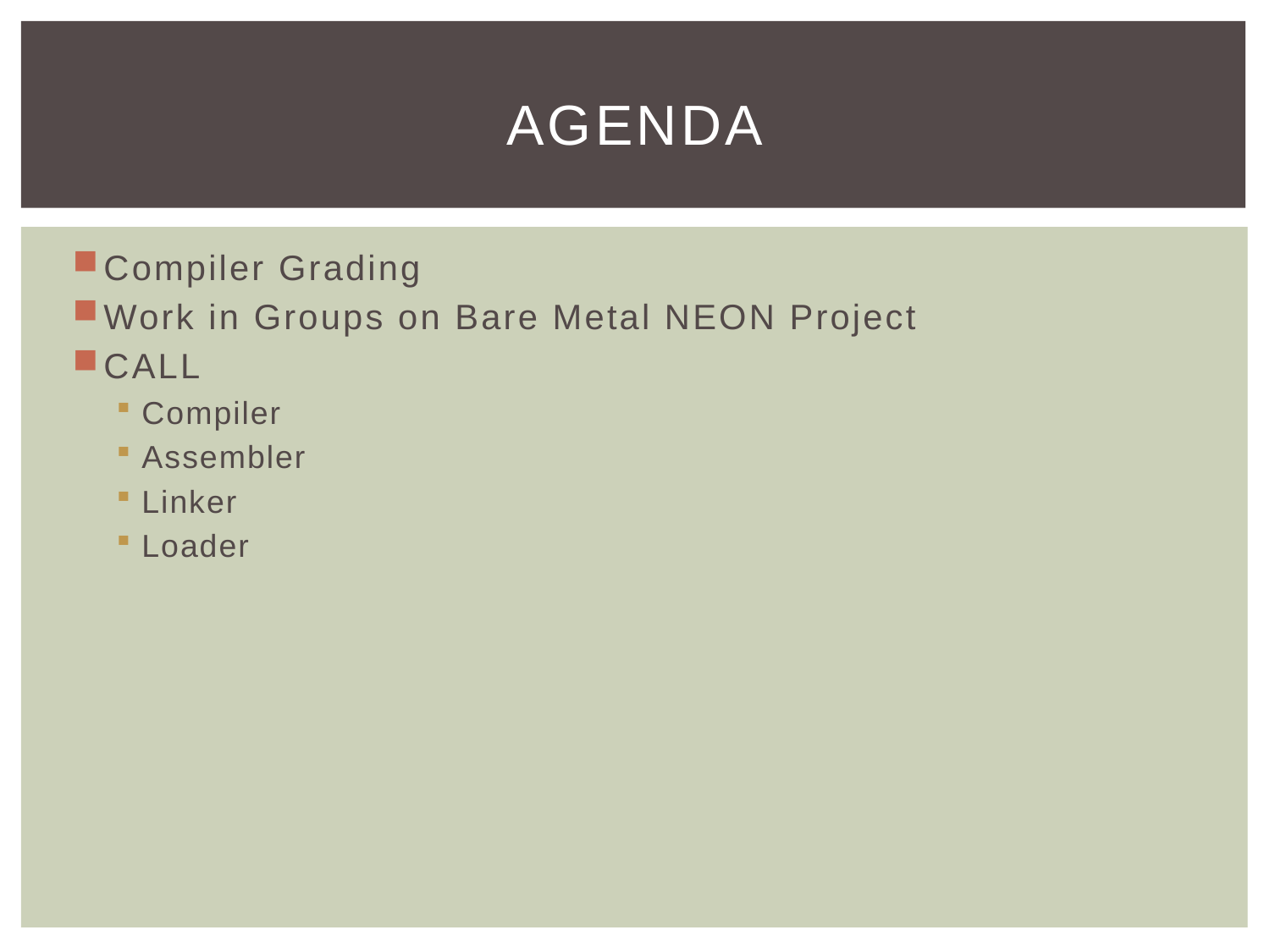

# AGENDA
Compiler Grading
Work in Groups on Bare Metal NEON Project
CALL
Compiler
Assembler
Linker
Loader